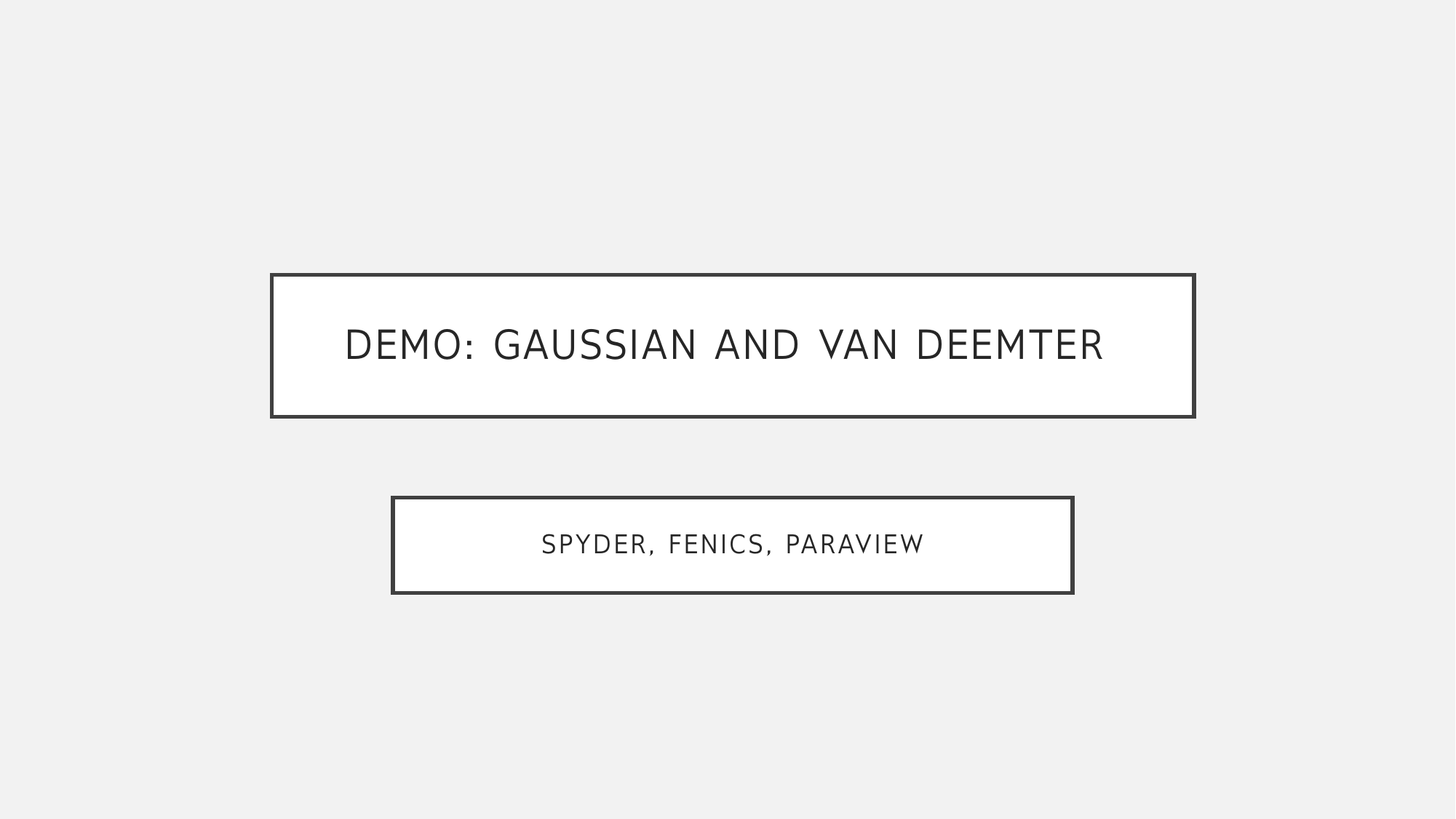

# Demo: Gaussian and van deemter
Spyder, Fenics, Paraview